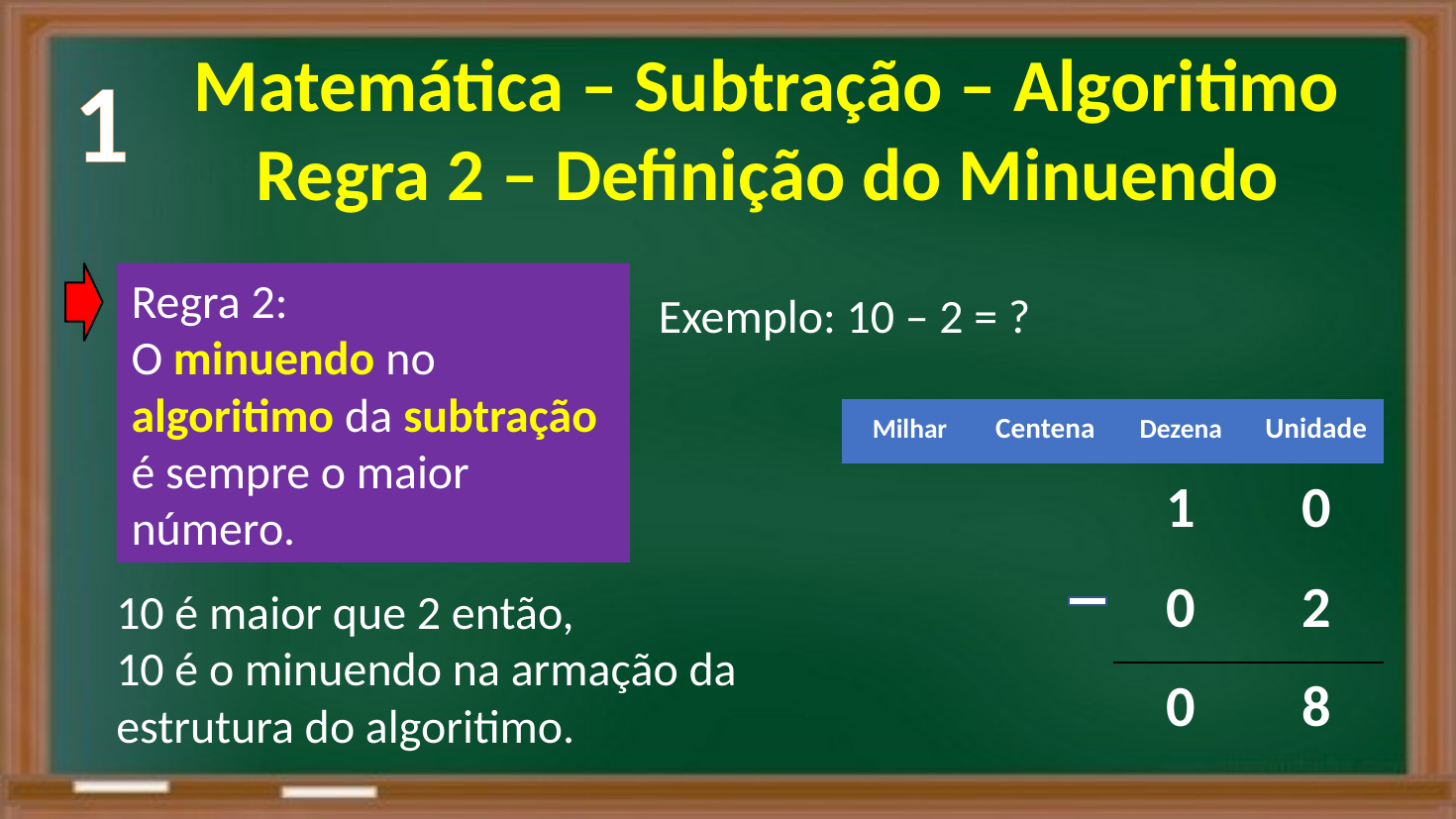

Matemática – Subtração – Algoritimo
Regra 2 – Definição do Minuendo

1

Regra 2:
O minuendo no algoritimo da subtração é sempre o maior número.
Exemplo: 10 – 2 = ?
| Milhar | Centena | Dezena | Unidade |
| --- | --- | --- | --- |
|  |  | 1 | 0 |
|  |  | 0 | 2 |
|  |  | 0 | 8 |
10 é maior que 2 então,
10 é o minuendo na armação da estrutura do algoritimo.